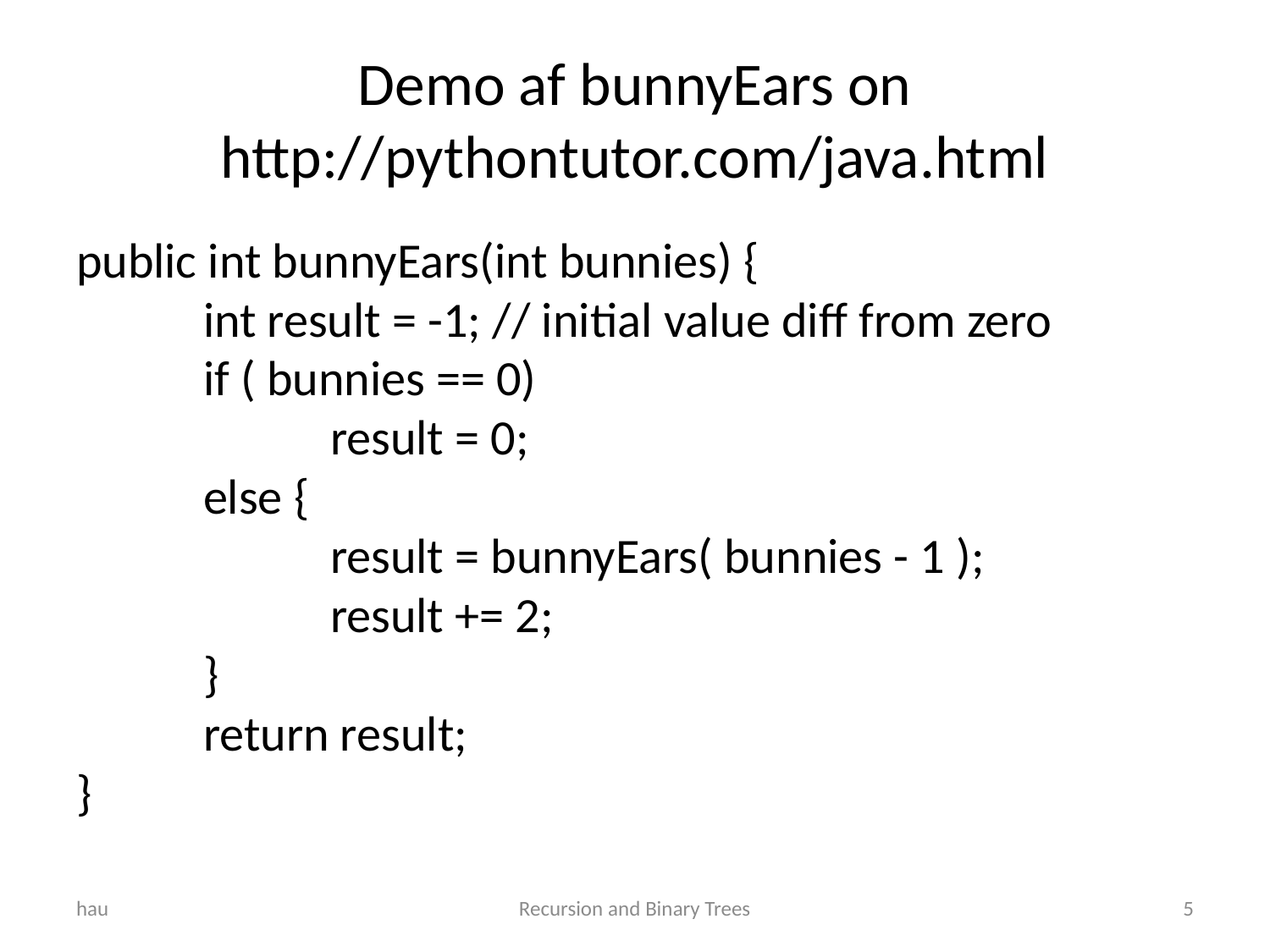

# Demo af bunnyEars on http://pythontutor.com/java.html
public int bunnyEars(int bunnies) {
	int result = -1; // initial value diff from zero
	if ( bunnies == 0)
		result = 0;
	else {
		result = bunnyEars( bunnies - 1 );
		result += 2;
	}
	return result;
}
hau
Recursion and Binary Trees
5